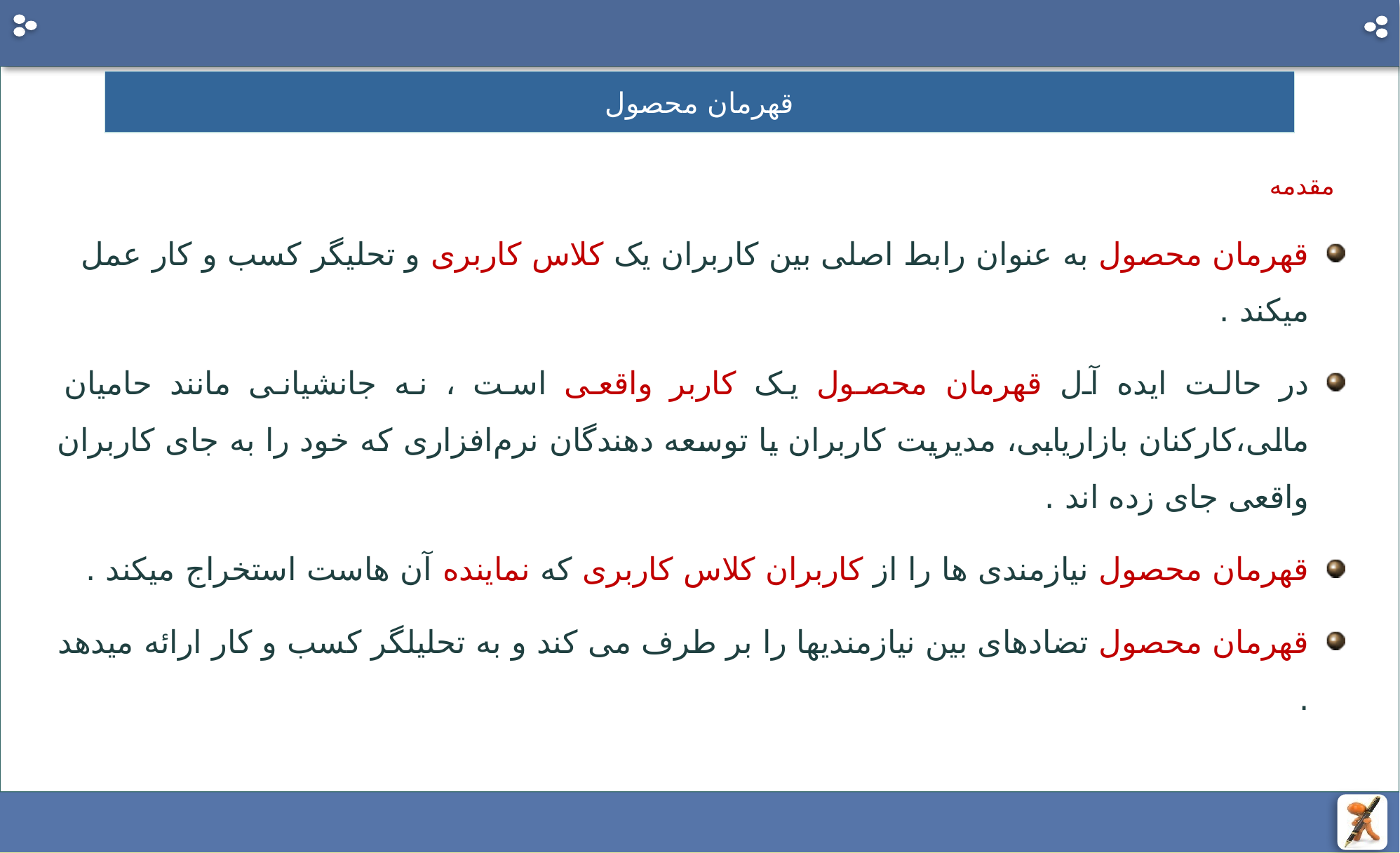

# قهرمان محصول
 مقدمه
قهرمان محصول به عنوان رابط اصلی بین کاربران یک کلاس کاربری و تحلیگر کسب و کار عمل میکند .
در حالت ایده آل قهرمان محصول یک کاربر واقعی است ، نه جانشیانی مانند حامیان مالی،کارکنان بازاریابی، مدیریت کاربران یا توسعه دهندگان نرم‌افزاری که خود را به جای کاربران واقعی جای زده اند .
قهرمان محصول نیازمندی ها را از کاربران کلاس کاربری که نماینده آن هاست استخراج میکند .
قهرمان محصول تضادهای بین نیازمندیها را بر طرف می ‌کند و به تحلیلگر کسب و کار ارائه میدهد .